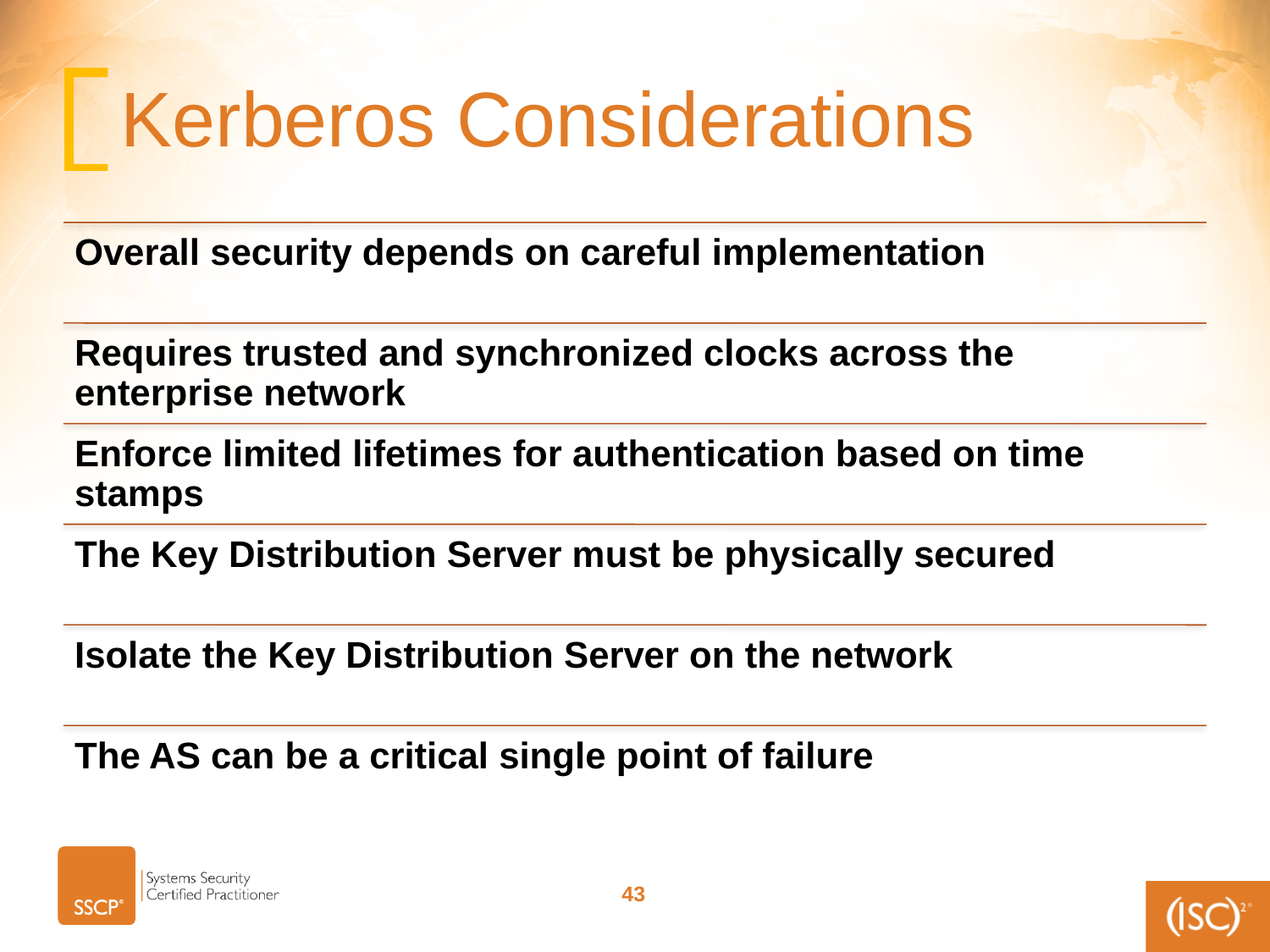

# Kerberos Considerations
Overall security depends on careful implementation
Requires trusted and synchronized clocks across the enterprise network
Enforce limited lifetimes for authentication based on time stamps
The Key Distribution Server must be physically secured
Isolate the Key Distribution Server on the network
The AS can be a critical single point of failure